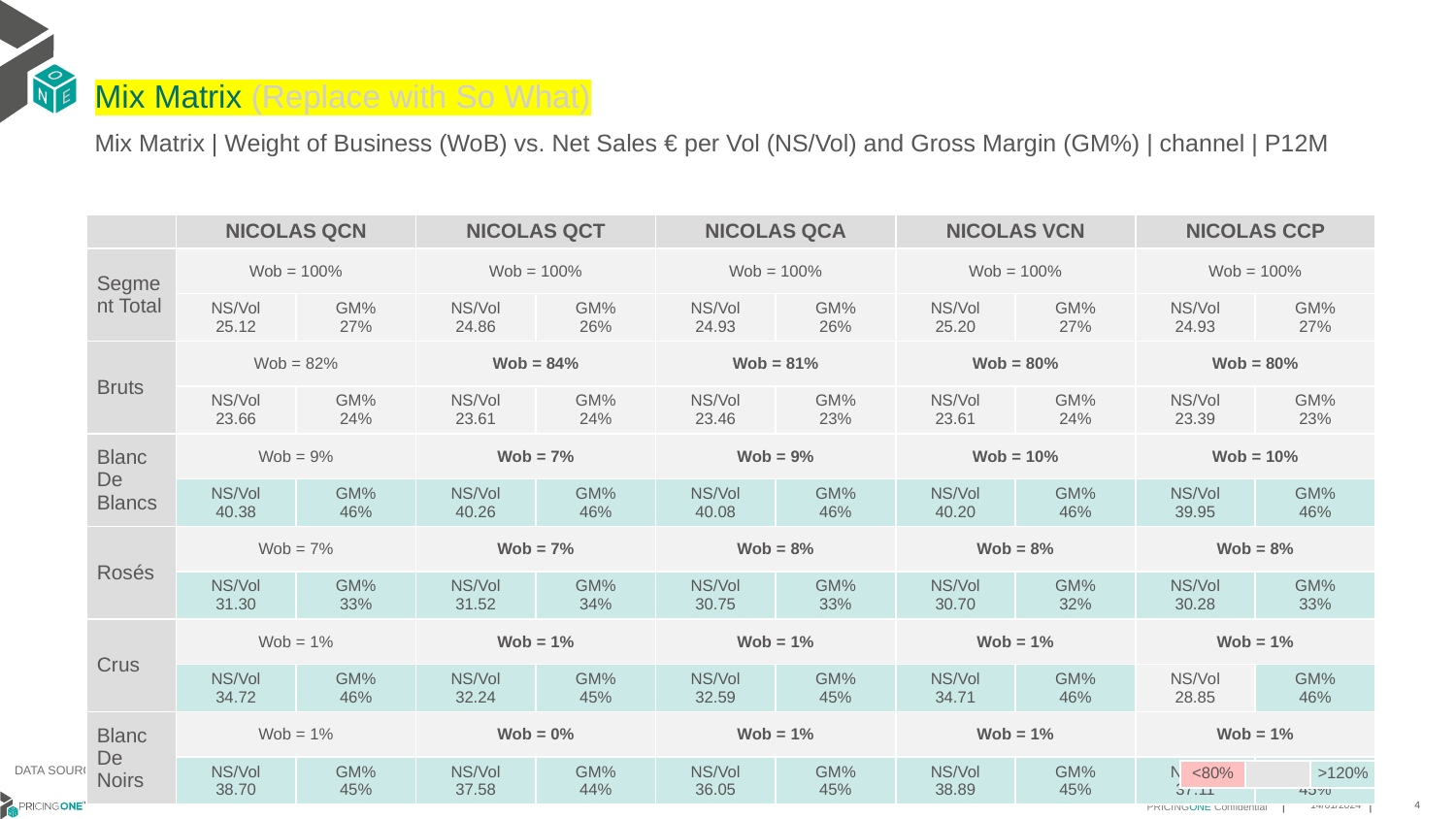

# Mix Matrix (Replace with So What)
Mix Matrix | Weight of Business (WoB) vs. Net Sales € per Vol (NS/Vol) and Gross Margin (GM%) | channel | P12M
|  | NICOLAS QCN |  | NICOLAS QCT |  | NICOLAS QCA |  | NICOLAS VCN |  | NICOLAS CCP |  |
| --- | --- | --- | --- | --- | --- | --- | --- | --- | --- | --- |
| Segment Total | Wob = 100% |  | Wob = 100% |  | Wob = 100% |  | Wob = 100% |  | Wob = 100% |  |
|  | NS/Vol 25.12 | GM% 27% | NS/Vol 24.86 | GM% 26% | NS/Vol 24.93 | GM% 26% | NS/Vol 25.20 | GM% 27% | NS/Vol 24.93 | GM% 27% |
| Bruts | Wob = 82% |  | Wob = 84% |  | Wob = 81% |  | Wob = 80% |  | Wob = 80% |  |
|  | NS/Vol 23.66 | GM% 24% | NS/Vol 23.61 | GM% 24% | NS/Vol 23.46 | GM% 23% | NS/Vol 23.61 | GM% 24% | NS/Vol 23.39 | GM% 23% |
| Blanc De Blancs | Wob = 9% |  | Wob = 7% |  | Wob = 9% |  | Wob = 10% |  | Wob = 10% |  |
|  | NS/Vol 40.38 | GM% 46% | NS/Vol 40.26 | GM% 46% | NS/Vol 40.08 | GM% 46% | NS/Vol 40.20 | GM% 46% | NS/Vol 39.95 | GM% 46% |
| Rosés | Wob = 7% |  | Wob = 7% |  | Wob = 8% |  | Wob = 8% |  | Wob = 8% |  |
|  | NS/Vol 31.30 | GM% 33% | NS/Vol 31.52 | GM% 34% | NS/Vol 30.75 | GM% 33% | NS/Vol 30.70 | GM% 32% | NS/Vol 30.28 | GM% 33% |
| Crus | Wob = 1% |  | Wob = 1% |  | Wob = 1% |  | Wob = 1% |  | Wob = 1% |  |
|  | NS/Vol 34.72 | GM% 46% | NS/Vol 32.24 | GM% 45% | NS/Vol 32.59 | GM% 45% | NS/Vol 34.71 | GM% 46% | NS/Vol 28.85 | GM% 46% |
| Blanc De Noirs | Wob = 1% |  | Wob = 0% |  | Wob = 1% |  | Wob = 1% |  | Wob = 1% |  |
|  | NS/Vol 38.70 | GM% 45% | NS/Vol 37.58 | GM% 44% | NS/Vol 36.05 | GM% 45% | NS/Vol 38.89 | GM% 45% | NS/Vol 37.11 | GM% 45% |
DATA SOURCE: Client P&L
| <80% |  | >120% |
| --- | --- | --- |

14/01/2024
4